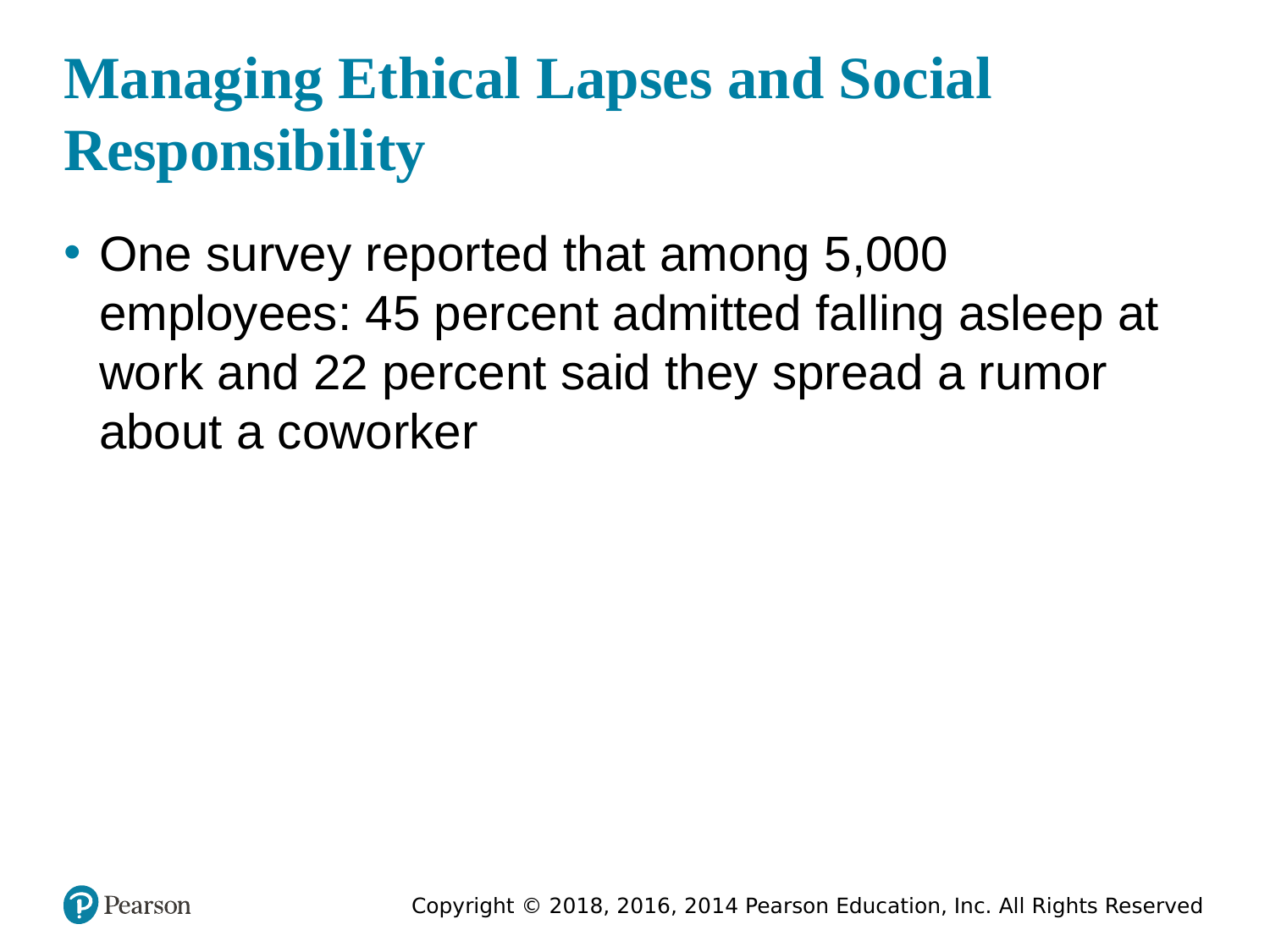

# Managing Ethical Lapses and Social Responsibility
One survey reported that among 5,000 employees: 45 percent admitted falling asleep at work and 22 percent said they spread a rumor about a coworker